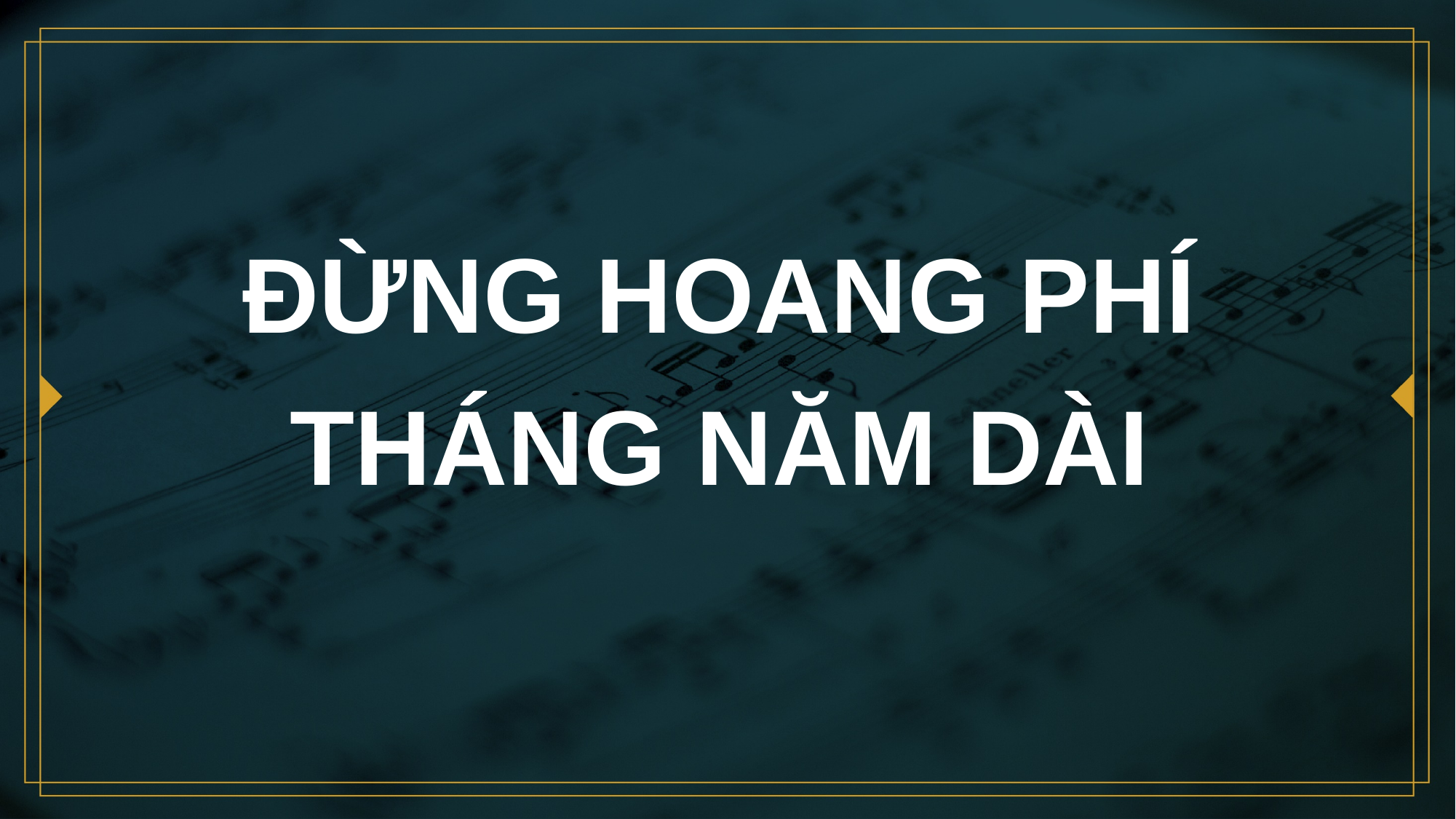

# ĐỪNG HOANG PHÍ THÁNG NĂM DÀI